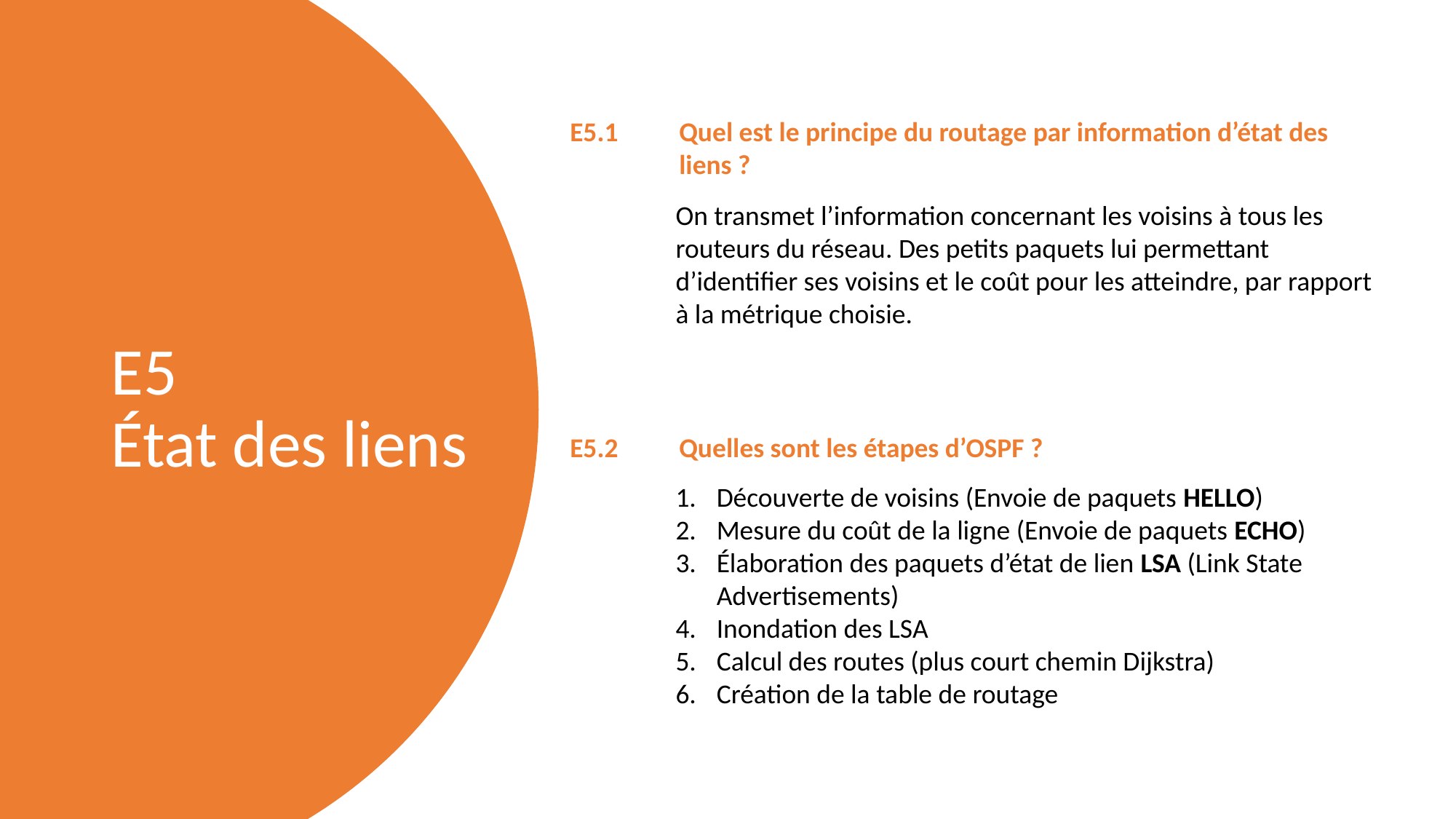

# E5 État des liens
E5.1 	Quel est le principe du routage par information d’état des 	liens ?
On transmet l’information concernant les voisins à tous les routeurs du réseau. Des petits paquets lui permettant d’identifier ses voisins et le coût pour les atteindre, par rapport à la métrique choisie.
E5.2	Quelles sont les étapes d’OSPF ?
Découverte de voisins (Envoie de paquets HELLO)
Mesure du coût de la ligne (Envoie de paquets ECHO)
Élaboration des paquets d’état de lien LSA (Link State Advertisements)
Inondation des LSA
Calcul des routes (plus court chemin Dijkstra)
Création de la table de routage